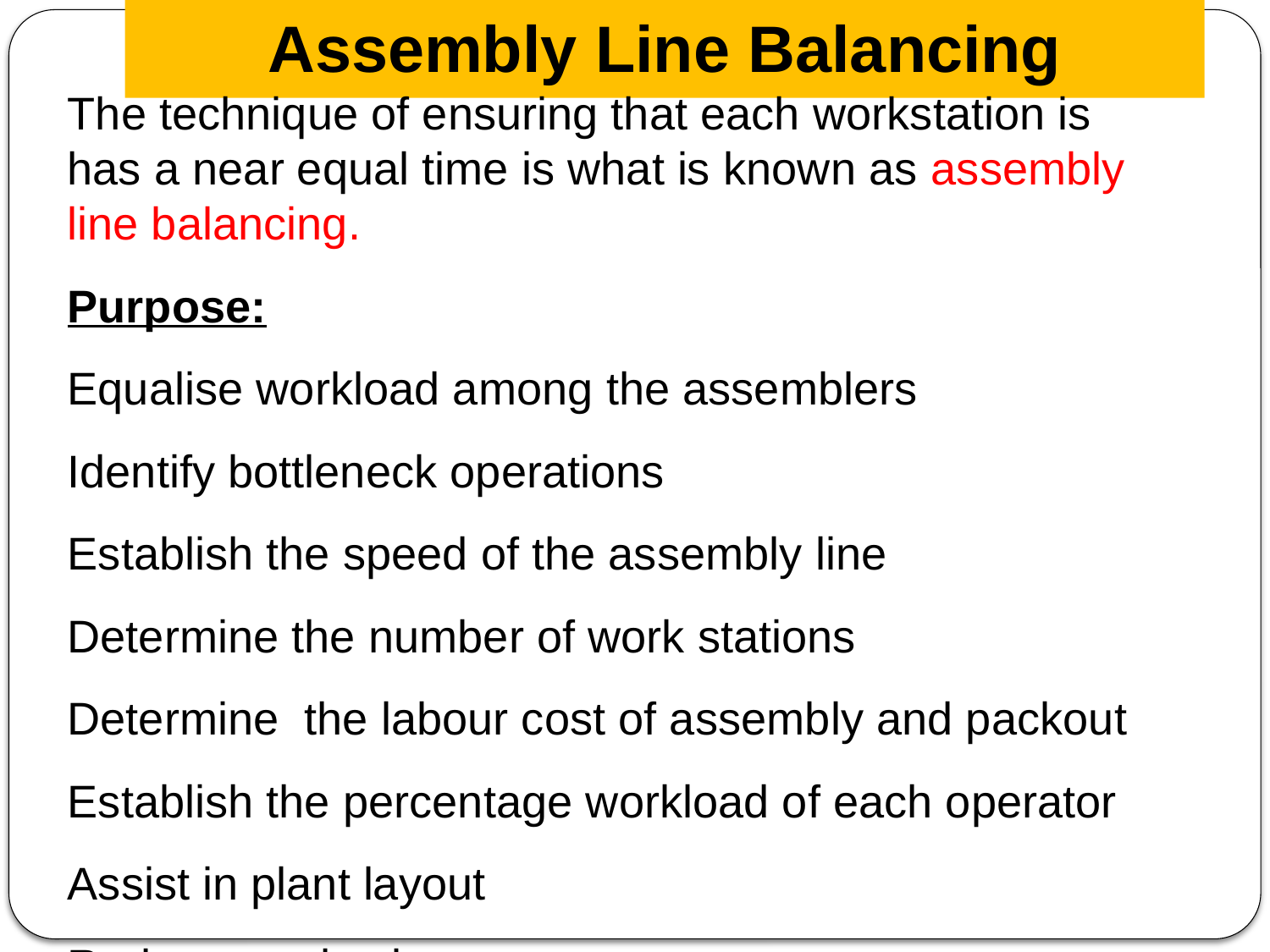

# Assembly Line Balancing
The technique of ensuring that each workstation is has a near equal time is what is known as assembly line balancing.
Purpose:
Equalise workload among the assemblers
Identify bottleneck operations
Establish the speed of the assembly line
Determine the number of work stations
Determine  the labour cost of assembly and packout
Establish the percentage workload of each operator
Assist in plant layout
Reduce production cost